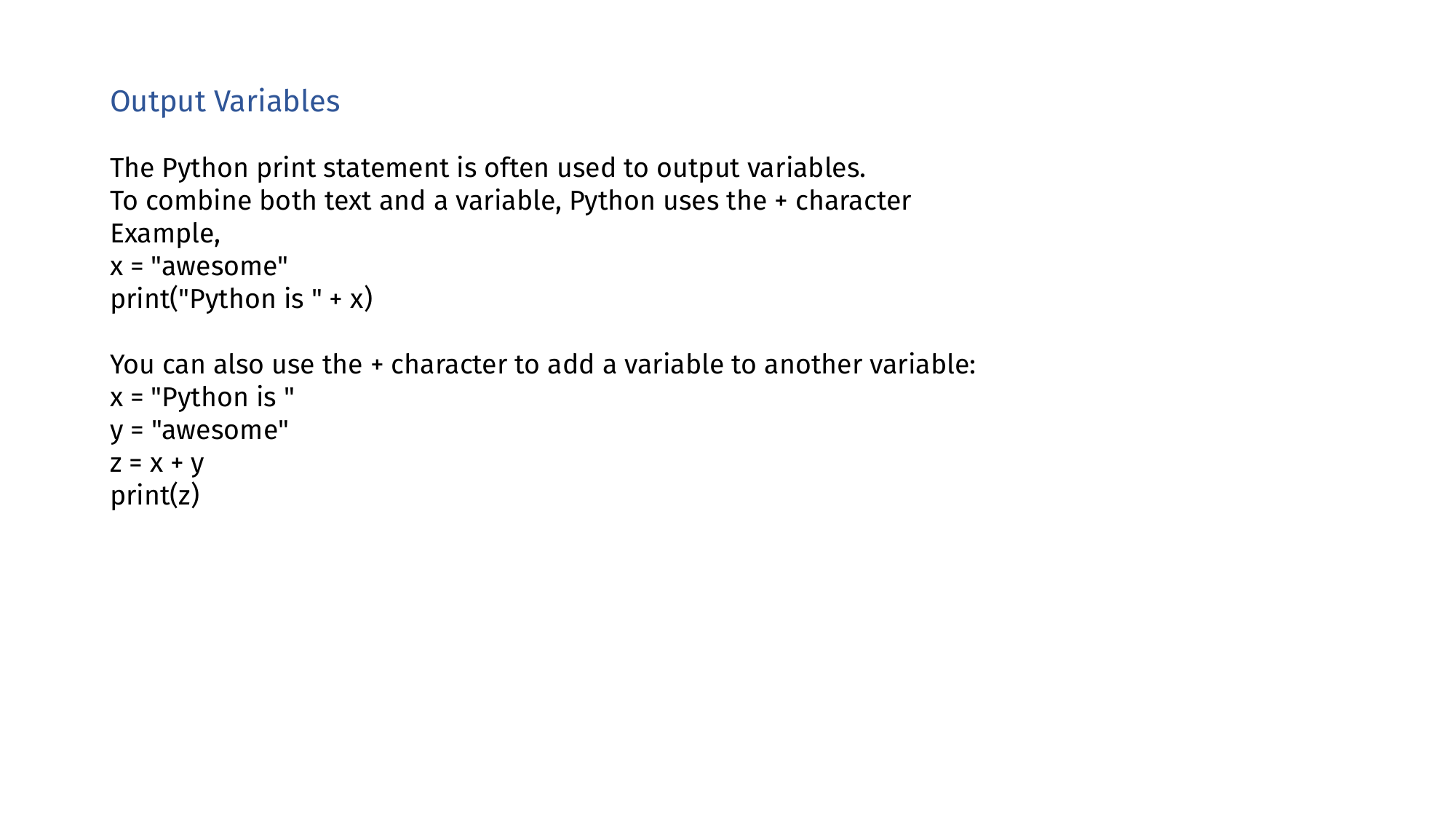

Output Variables
The Python print statement is often used to output variables.
To combine both text and a variable, Python uses the + character
Example,
x = "awesome"
print("Python is " + x)
You can also use the + character to add a variable to another variable:
x = "Python is "
y = "awesome"
z = x + y
print(z)